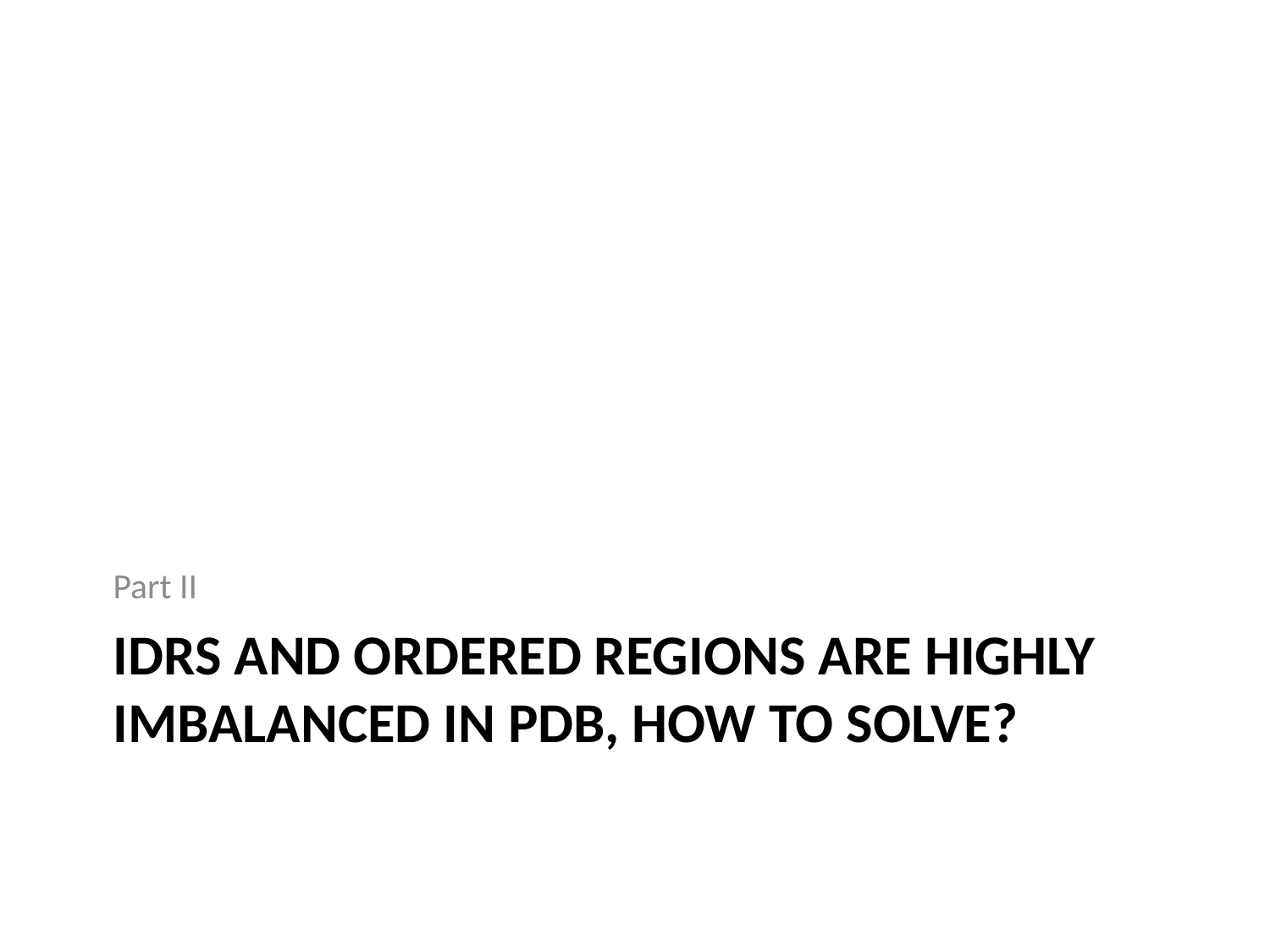

Part II
# IDRs and ordered regions are highly imbalanced in PDB, how to solve?